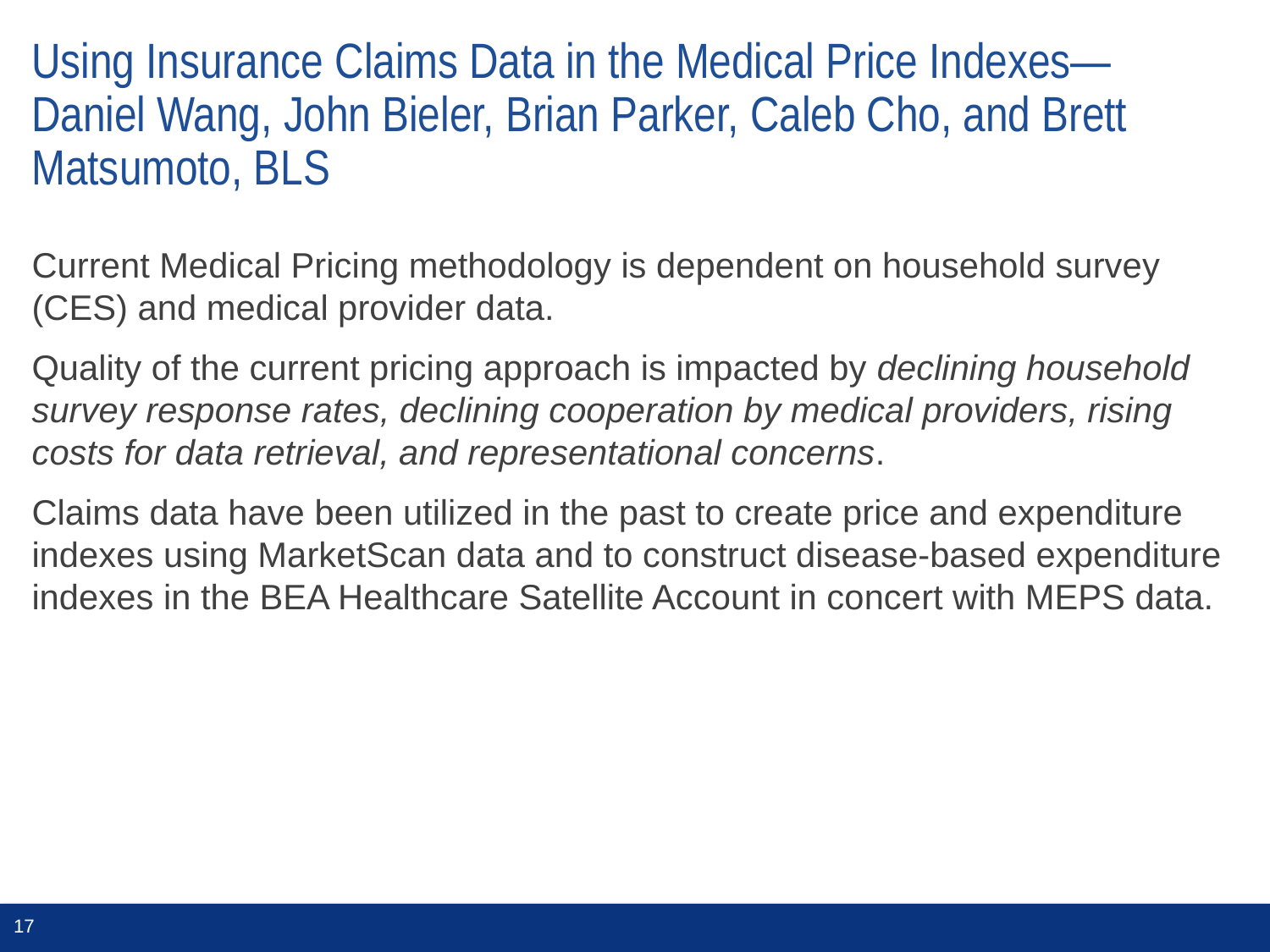

# Using Insurance Claims Data in the Medical Price Indexes—Daniel Wang, John Bieler, Brian Parker, Caleb Cho, and Brett Matsumoto, BLS
Current Medical Pricing methodology is dependent on household survey (CES) and medical provider data.
Quality of the current pricing approach is impacted by declining household survey response rates, declining cooperation by medical providers, rising costs for data retrieval, and representational concerns.
Claims data have been utilized in the past to create price and expenditure indexes using MarketScan data and to construct disease-based expenditure indexes in the BEA Healthcare Satellite Account in concert with MEPS data.

17